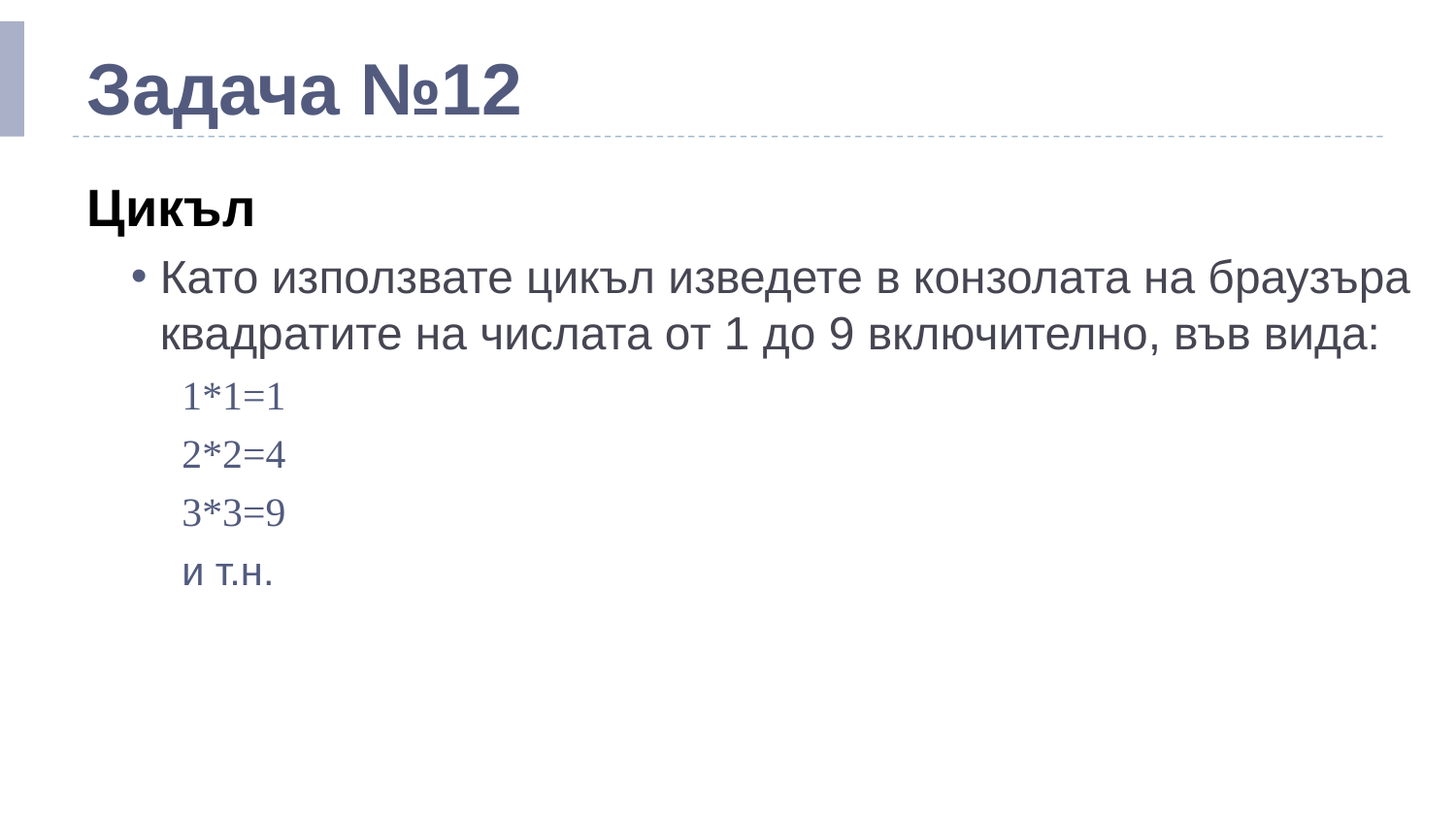

# Задача №12
Цикъл
Като използвате цикъл изведете в конзолата на браузъра квадратите на числата от 1 до 9 включително, във вида:
1*1=1
2*2=4
3*3=9
и т.н.